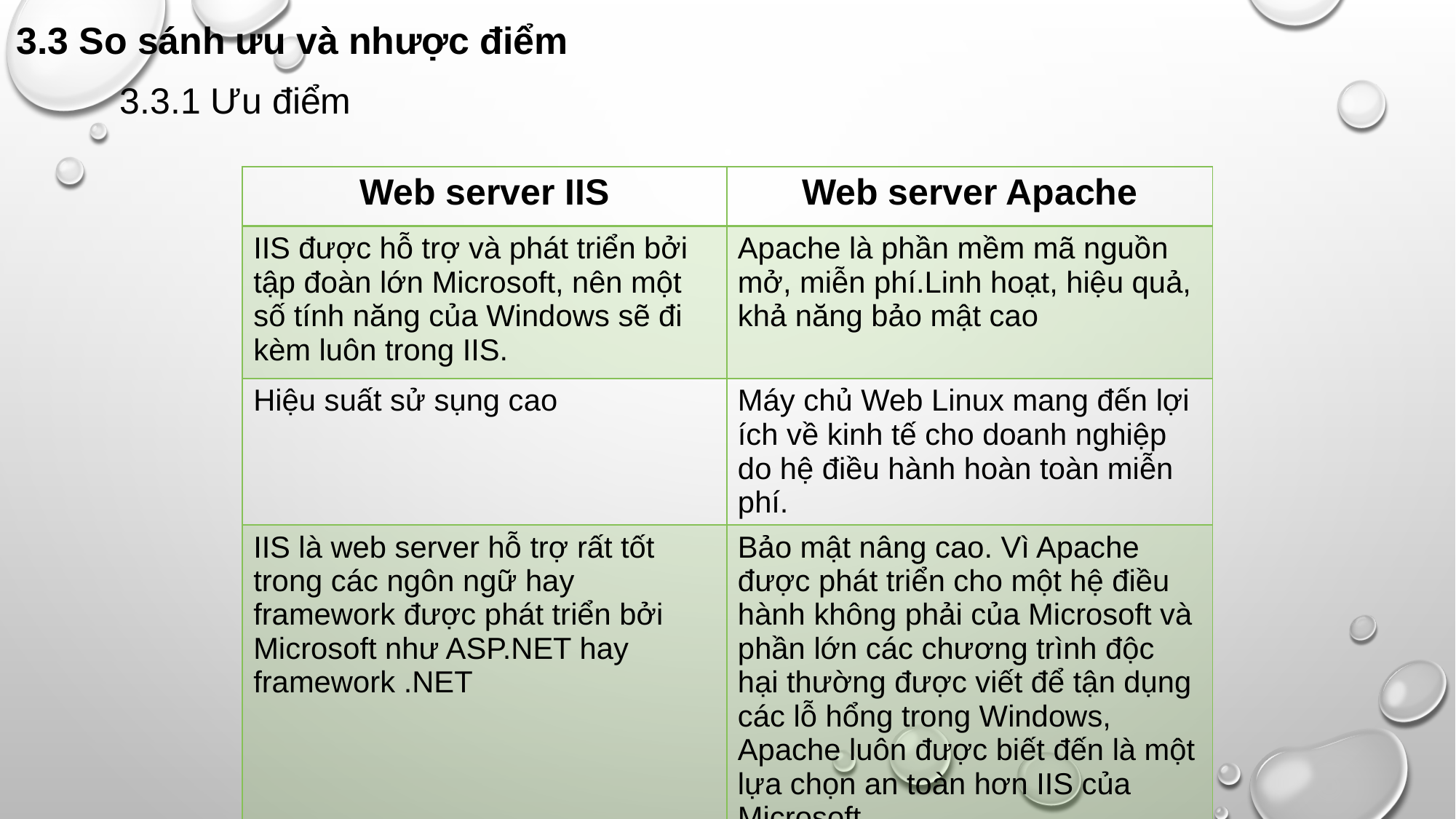

# 3.3 So sánh ưu và nhược điểm
3.3.1 Ưu điểm
| Web server IIS | Web server Apache |
| --- | --- |
| IIS được hỗ trợ và phát triển bởi tập đoàn lớn Microsoft, nên một số tính năng của Windows sẽ đi kèm luôn trong IIS. | Apache là phần mềm mã nguồn mở, miễn phí.Linh hoạt, hiệu quả, khả năng bảo mật cao |
| Hiệu suất sử sụng cao | Máy chủ Web Linux mang đến lợi ích về kinh tế cho doanh nghiệp do hệ điều hành hoàn toàn miễn phí. |
| IIS là web server hỗ trợ rất tốt trong các ngôn ngữ hay framework được phát triển bởi Microsoft như ASP.NET hay framework .NET | Bảo mật nâng cao. Vì Apache được phát triển cho một hệ điều hành không phải của Microsoft và phần lớn các chương trình độc hại thường được viết để tận dụng các lỗ hổng trong Windows, Apache luôn được biết đến là một lựa chọn an toàn hơn IIS của Microsoft |